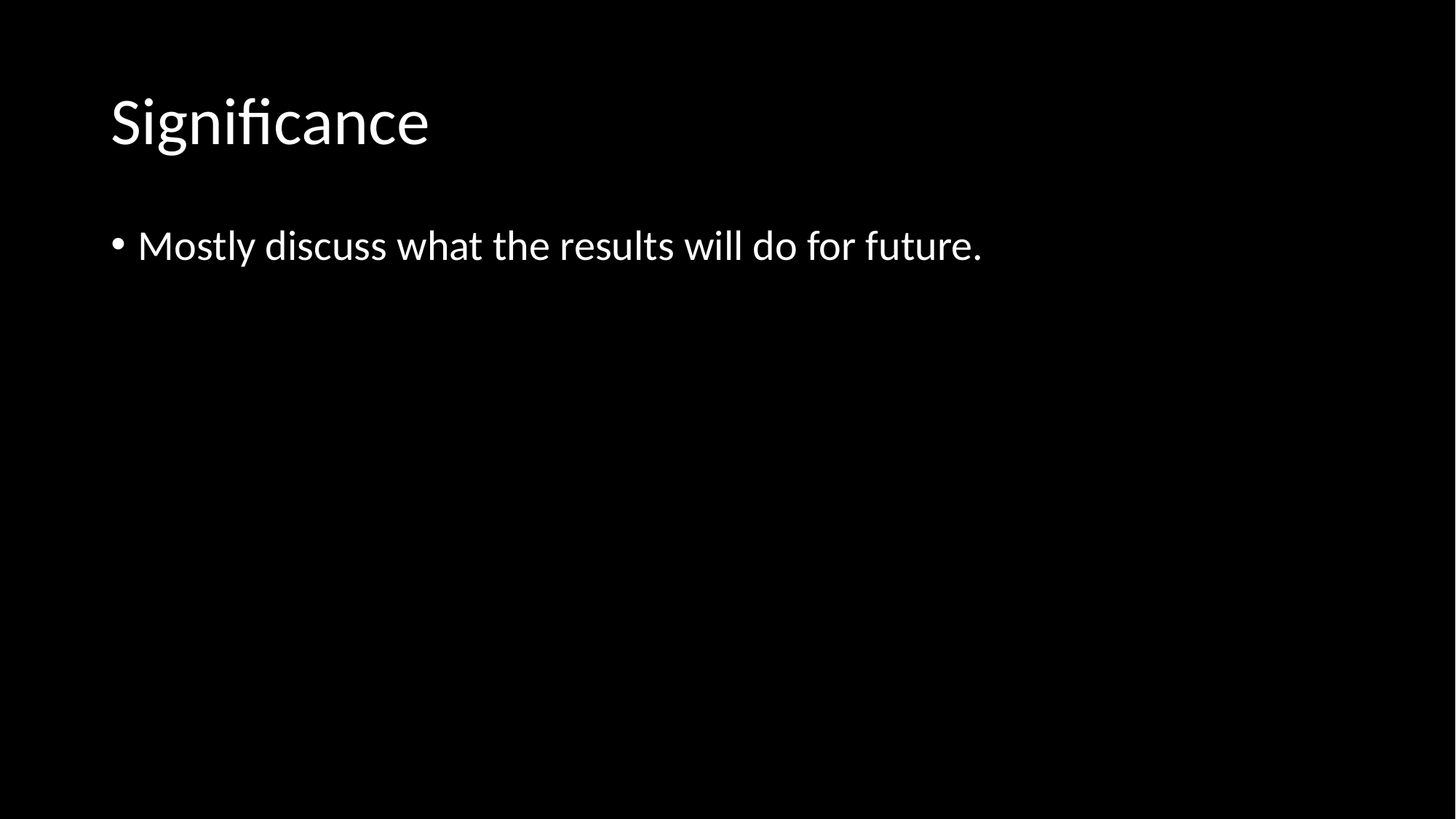

# Significance
Mostly discuss what the results will do for future.